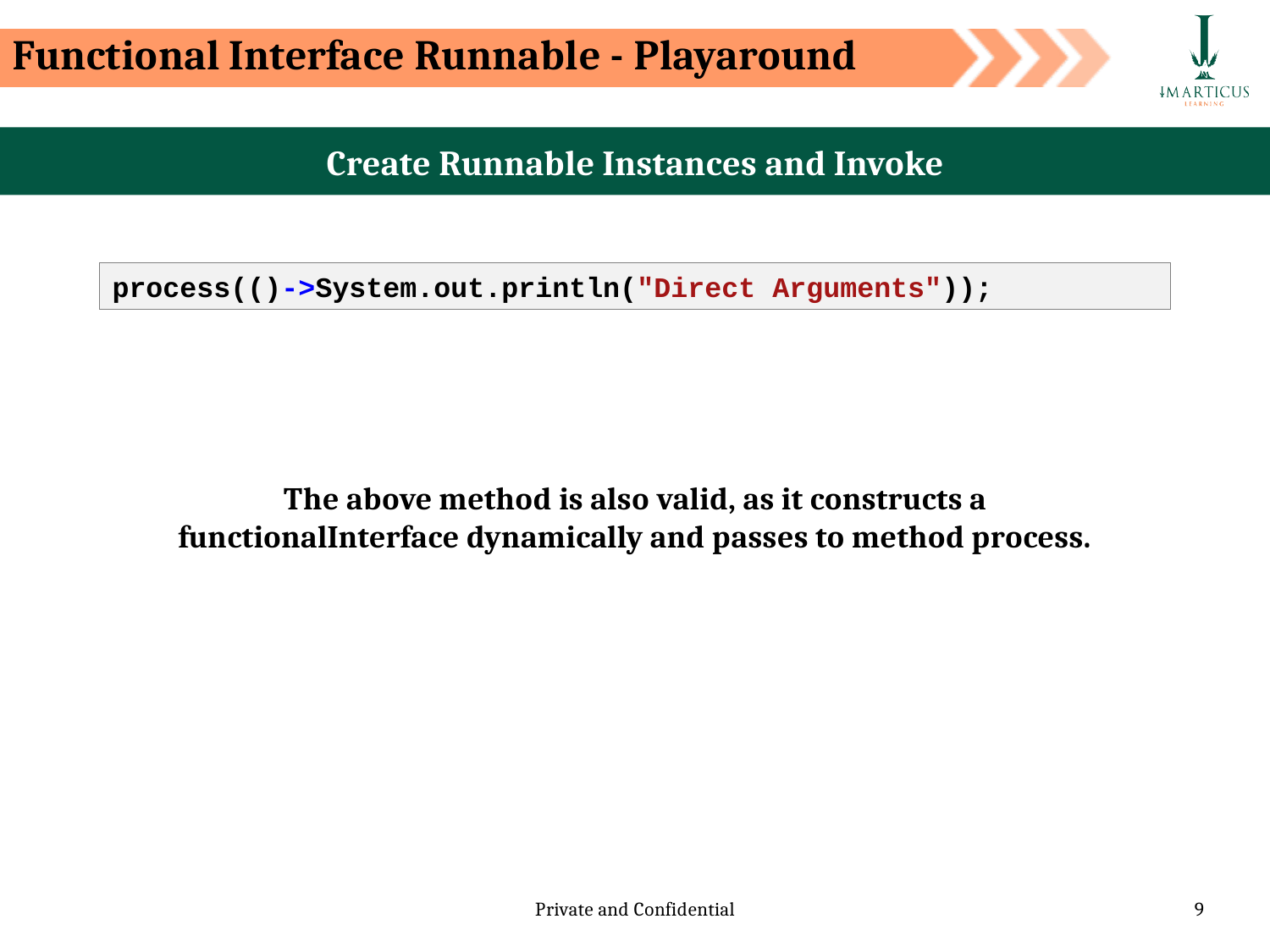

Functional Interface Runnable - Playaround
Create Runnable Instances and Invoke
process(()->System.out.println("Direct Arguments"));
The above method is also valid, as it constructs a functionalInterface dynamically and passes to method process.